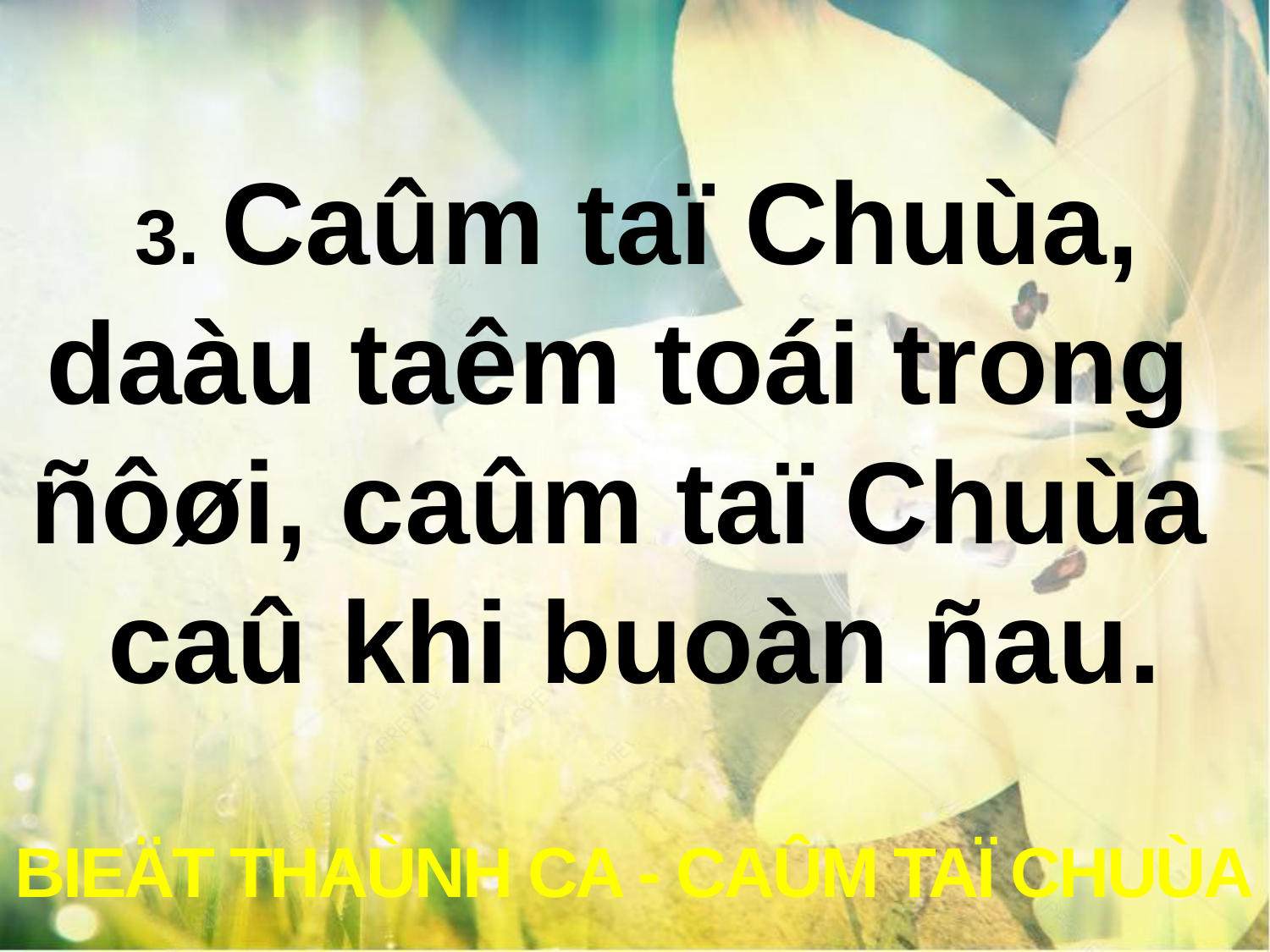

3. Caûm taï Chuùa,
daàu taêm toái trong
ñôøi, caûm taï Chuùa
caû khi buoàn ñau.
BIEÄT THAÙNH CA - CAÛM TAÏ CHUÙA